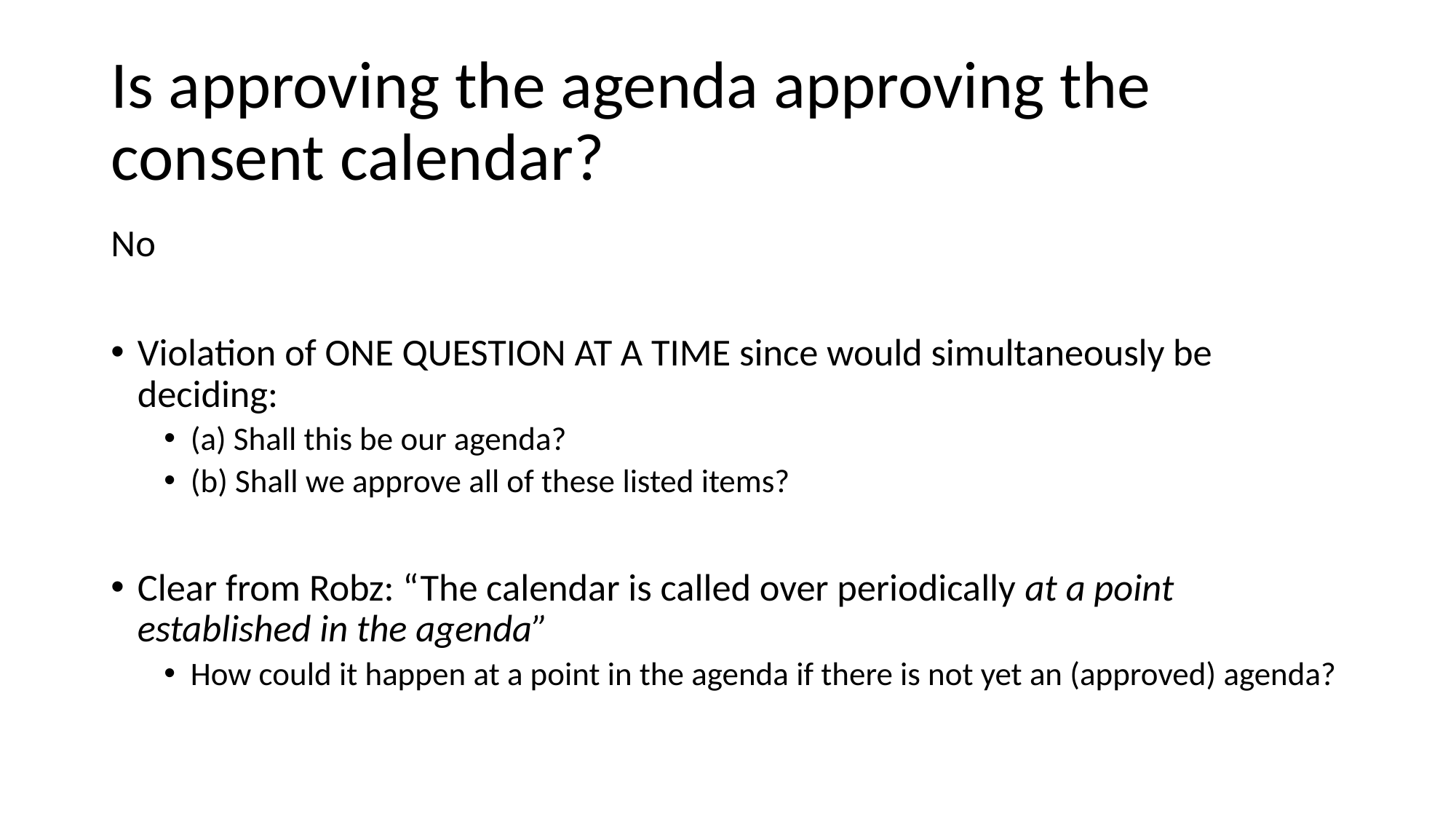

# Is approving the agenda approving the consent calendar?
No

Violation of ONE QUESTION AT A TIME since would simultaneously be deciding:
(a) Shall this be our agenda?
(b) Shall we approve all of these listed items?

Clear from Robz: “The calendar is called over periodically at a point established in the agenda”
How could it happen at a point in the agenda if there is not yet an (approved) agenda?